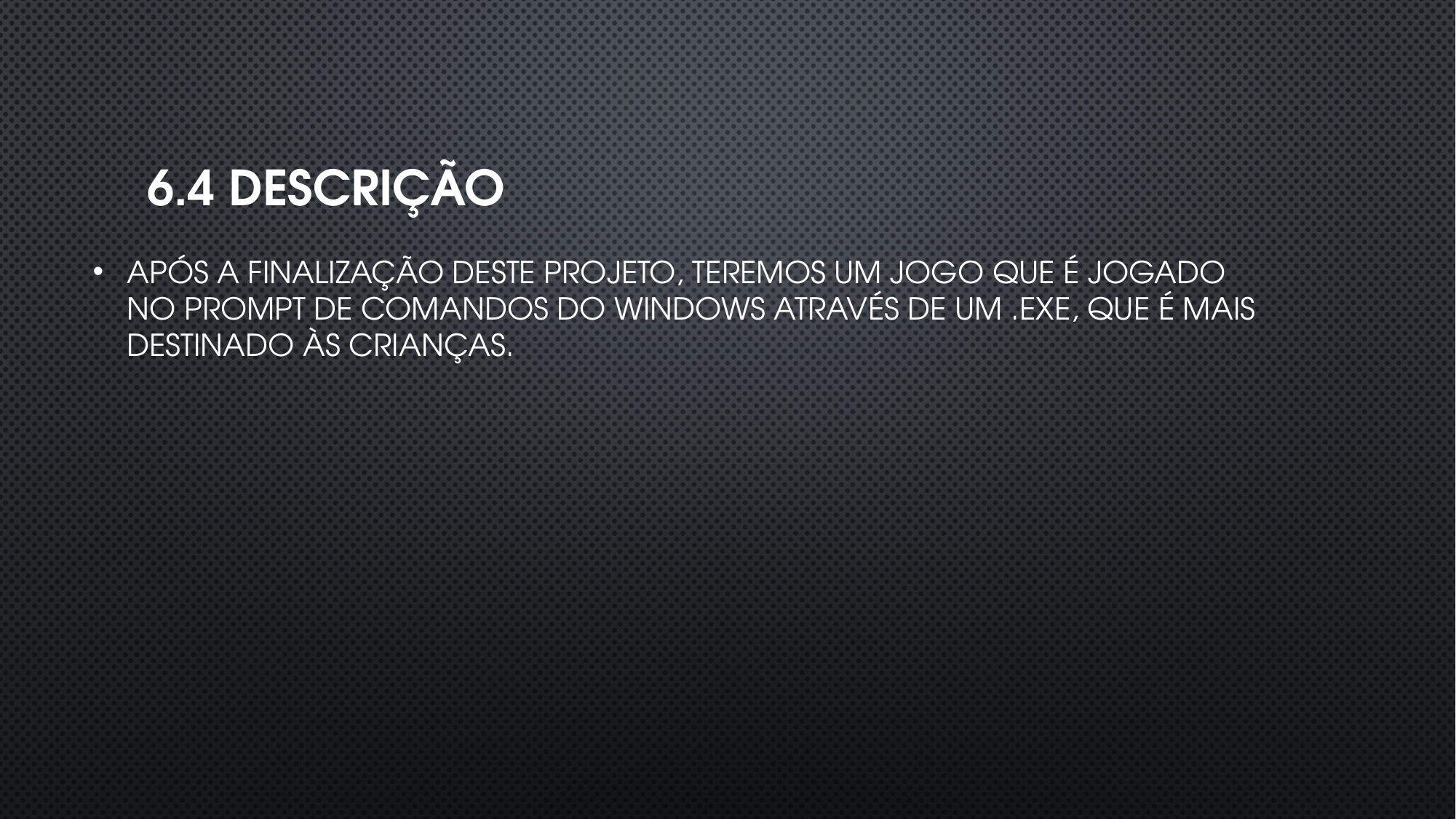

# 6.4 DESCRIÇÃO
Após a finalização deste projeto, teremos um jogo que é jogado no prompt de comandos do Windows através de um .exe, que é mais destinado às crianças.